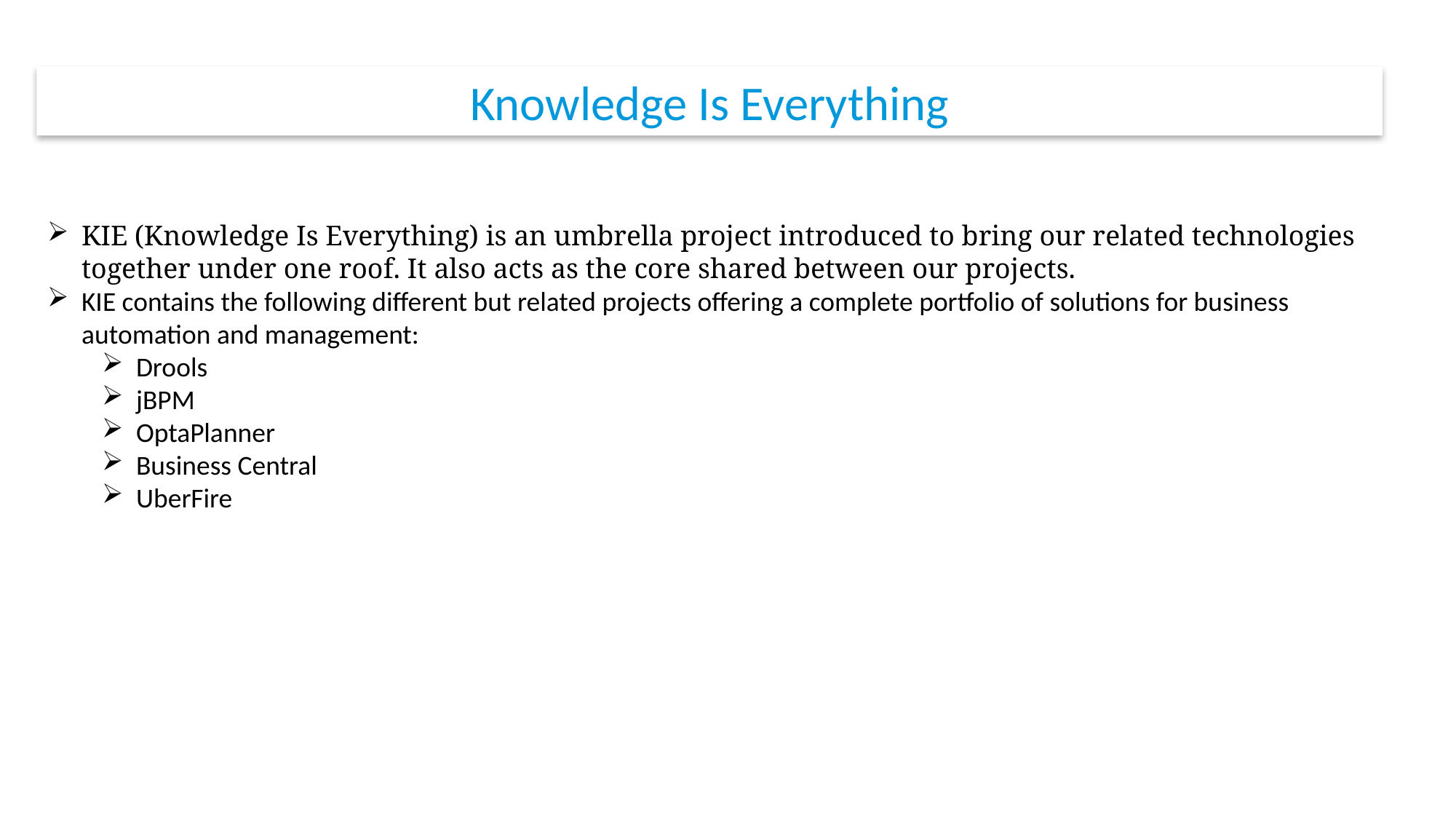

Knowledge Is Everything
KIE (Knowledge Is Everything) is an umbrella project introduced to bring our related technologies together under one roof. It also acts as the core shared between our projects.
KIE contains the following different but related projects offering a complete portfolio of solutions for business automation and management:
Drools
jBPM
OptaPlanner
Business Central
UberFire